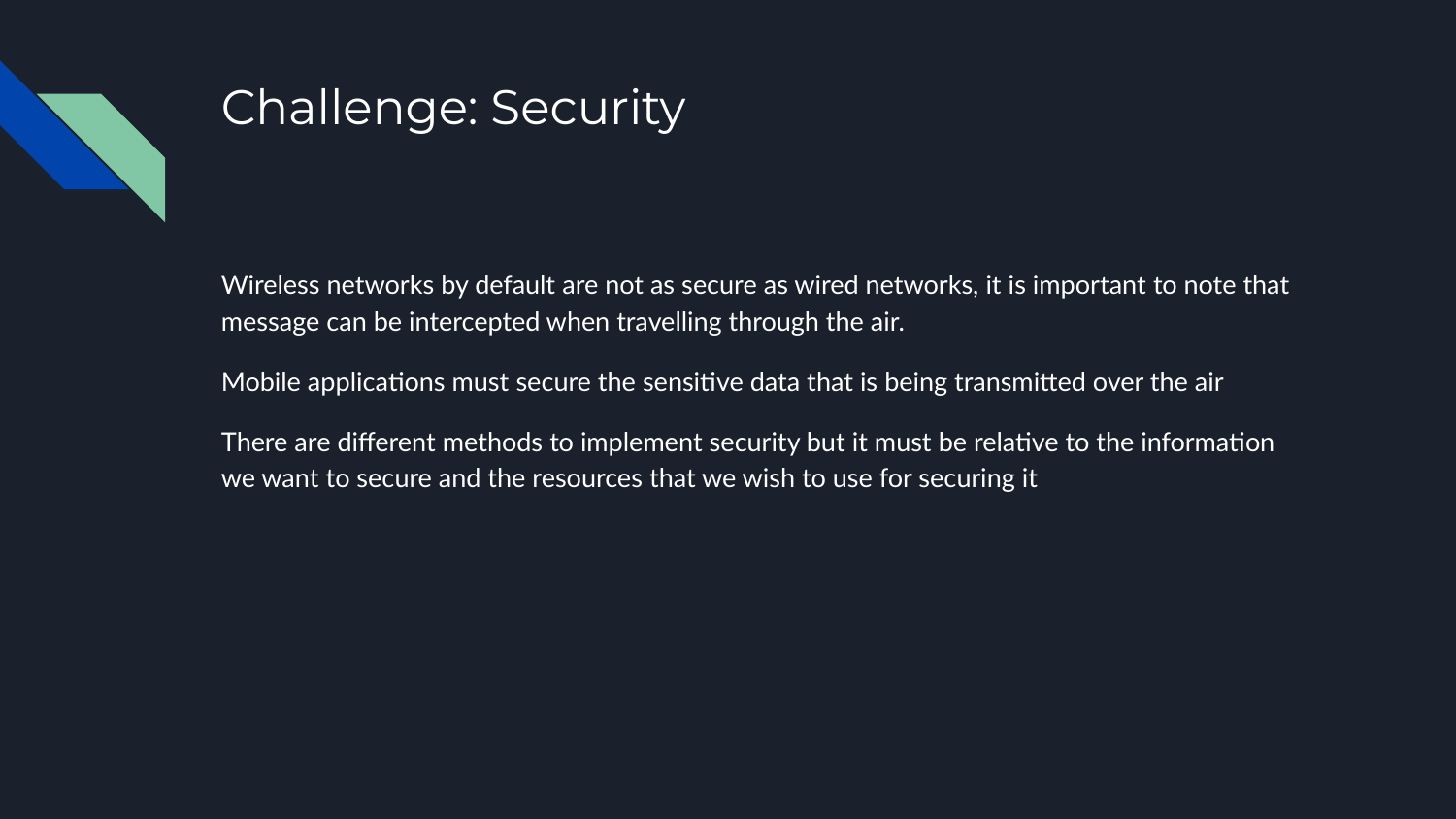

# Challenge: Security
Wireless networks by default are not as secure as wired networks, it is important to note that message can be intercepted when travelling through the air.
Mobile applications must secure the sensitive data that is being transmitted over the air
There are different methods to implement security but it must be relative to the information we want to secure and the resources that we wish to use for securing it